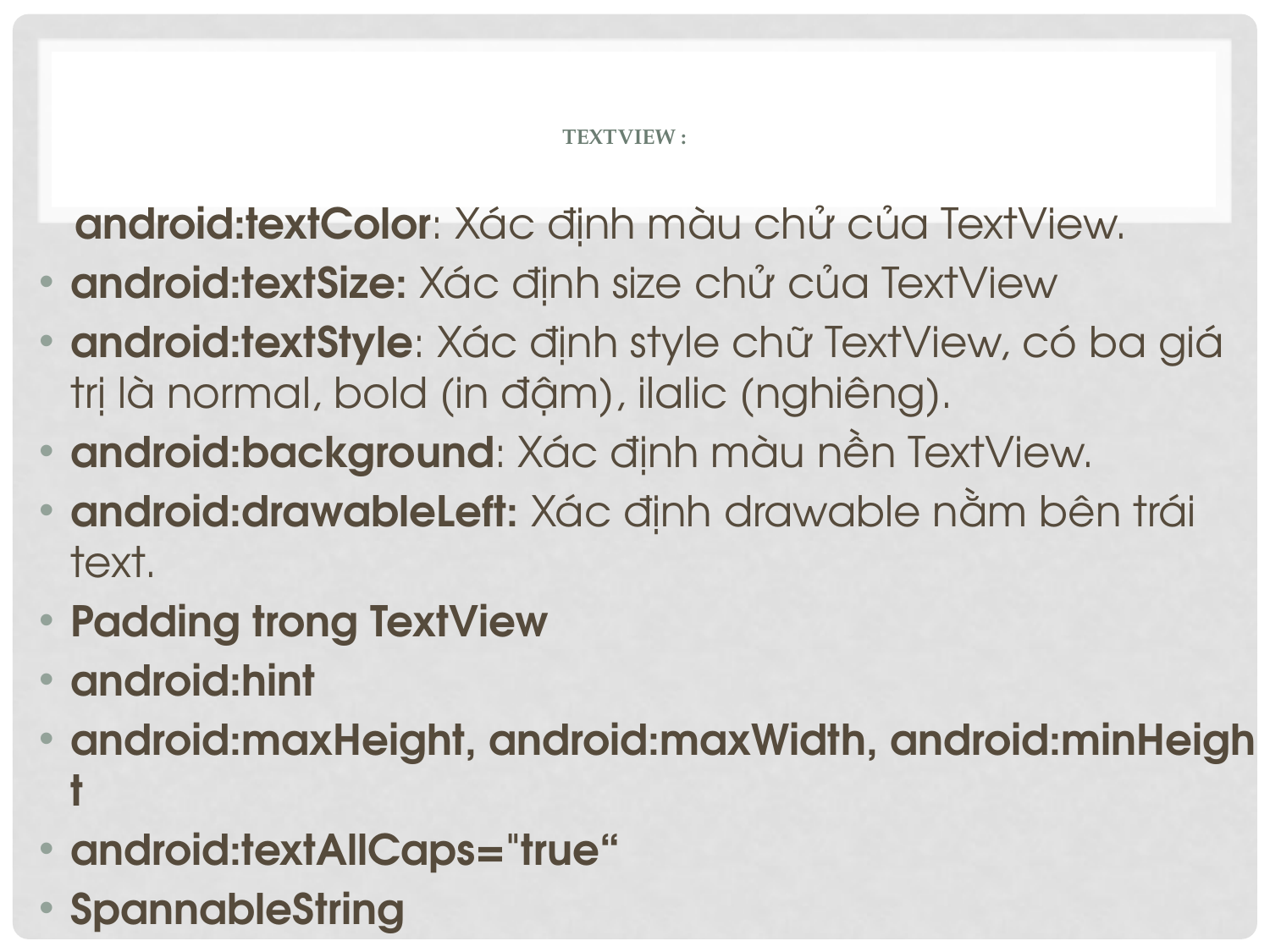

# TextView :
   android:textColor: Xác định màu chử của TextView.
android:textSize: Xác định size chử của TextView
android:textStyle: Xác định style chữ TextView, có ba giá trị là normal, bold (in đậm), ilalic (nghiêng).
android:background: Xác định màu nền TextView.
android:drawableLeft: Xác định drawable nằm bên trái text.
Padding trong TextView
android:hint
android:maxHeight, android:maxWidth, android:minHeight
android:textAllCaps="true“
SpannableString